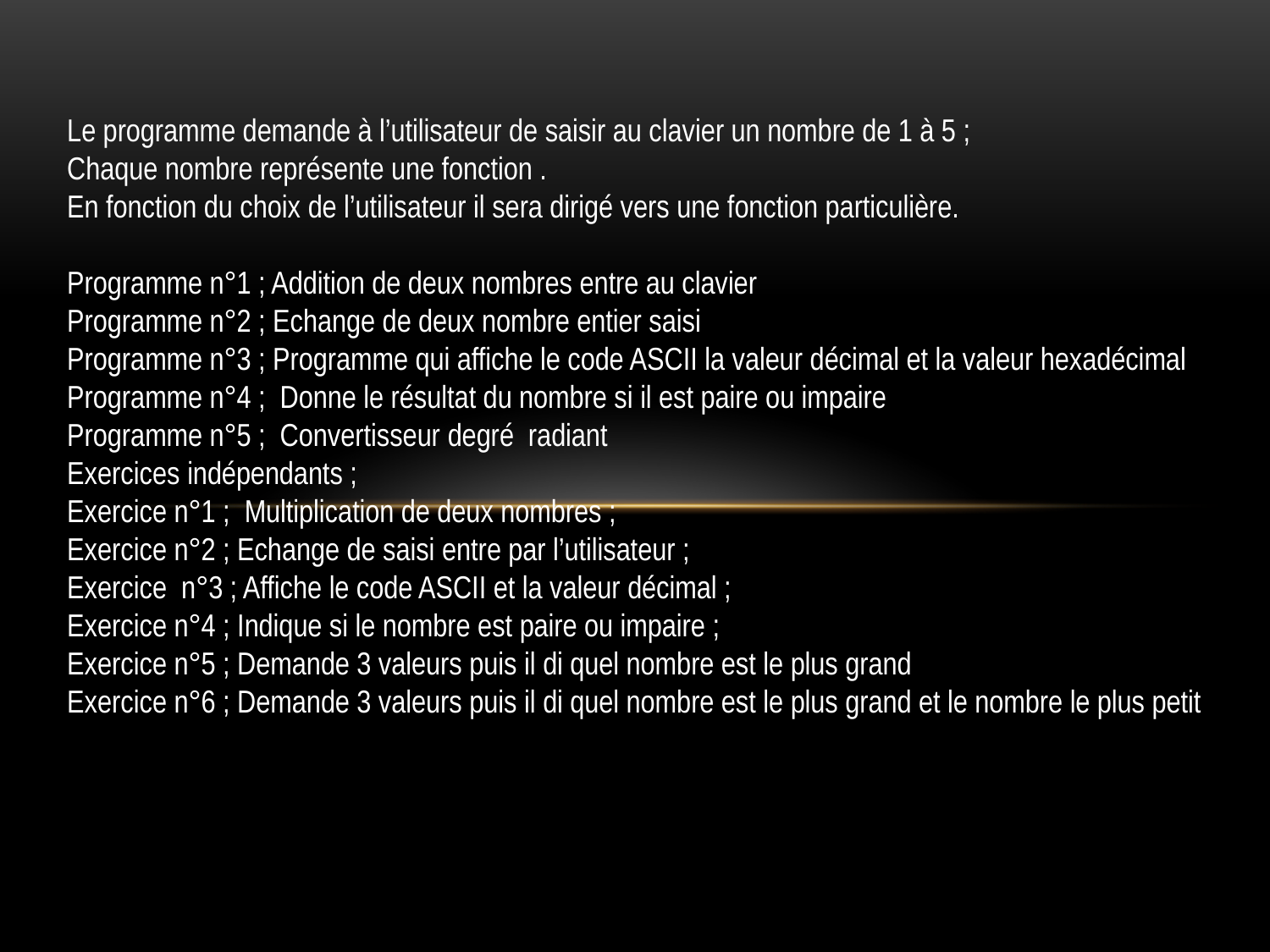

Le programme demande à l’utilisateur de saisir au clavier un nombre de 1 à 5 ;
Chaque nombre représente une fonction .
En fonction du choix de l’utilisateur il sera dirigé vers une fonction particulière.

Programme n°1 ; Addition de deux nombres entre au clavier
Programme n°2 ; Echange de deux nombre entier saisi
Programme n°3 ; Programme qui affiche le code ASCII la valeur décimal et la valeur hexadécimal
Programme n°4 ;  Donne le résultat du nombre si il est paire ou impaire
Programme n°5 ;  Convertisseur degré  radiant
Exercices indépendants ;
Exercice n°1 ;  Multiplication de deux nombres ;
Exercice n°2 ; Echange de saisi entre par l’utilisateur ;
Exercice  n°3 ; Affiche le code ASCII et la valeur décimal ;
Exercice n°4 ; Indique si le nombre est paire ou impaire ;
Exercice n°5 ; Demande 3 valeurs puis il di quel nombre est le plus grand
Exercice n°6 ; Demande 3 valeurs puis il di quel nombre est le plus grand et le nombre le plus petit